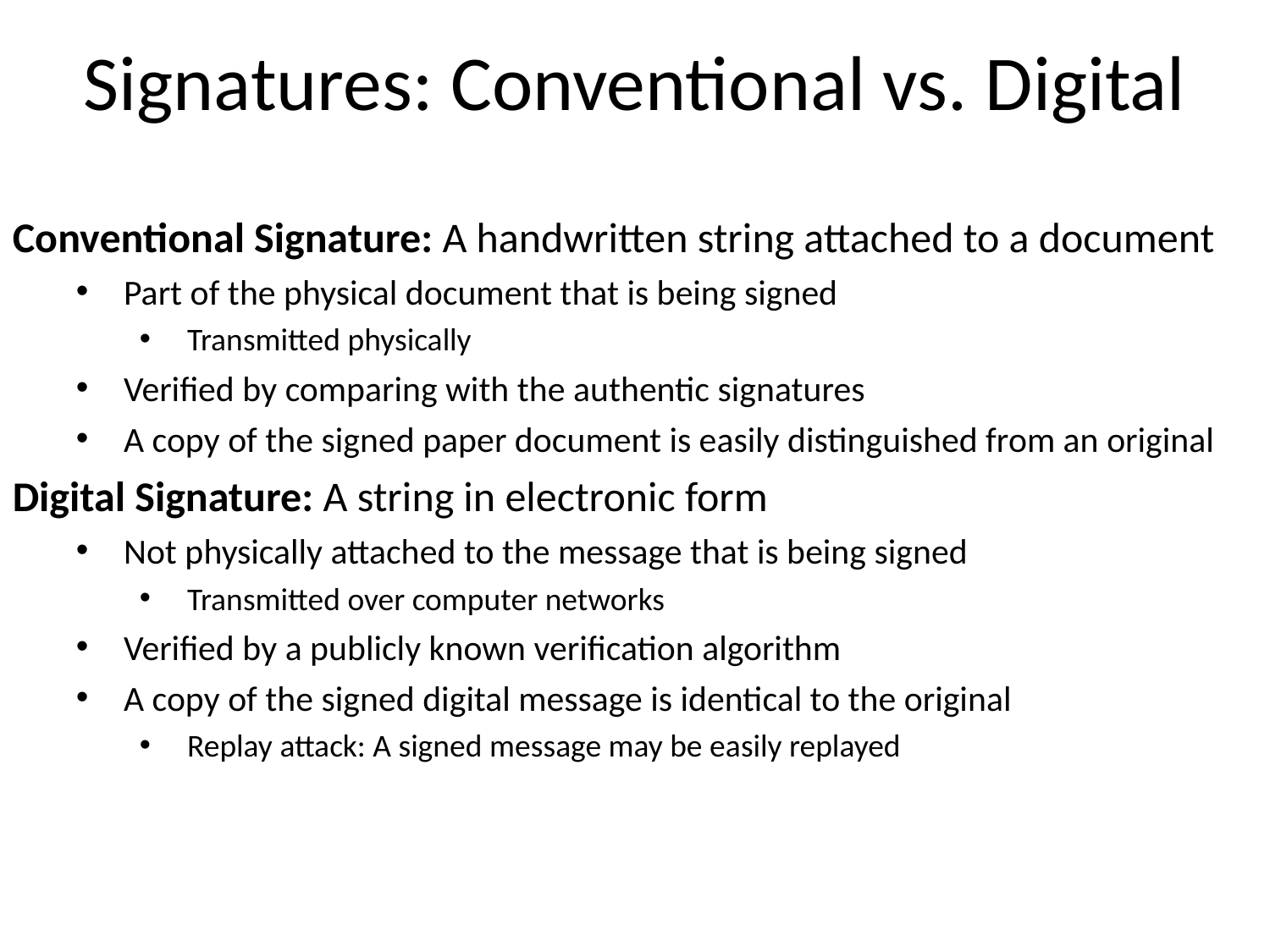

# Signatures: Conventional vs. Digital
Conventional Signature: A handwritten string attached to a document
Part of the physical document that is being signed
Transmitted physically
Verified by comparing with the authentic signatures
A copy of the signed paper document is easily distinguished from an original
Digital Signature: A string in electronic form
Not physically attached to the message that is being signed
Transmitted over computer networks
Verified by a publicly known verification algorithm
A copy of the signed digital message is identical to the original
Replay attack: A signed message may be easily replayed